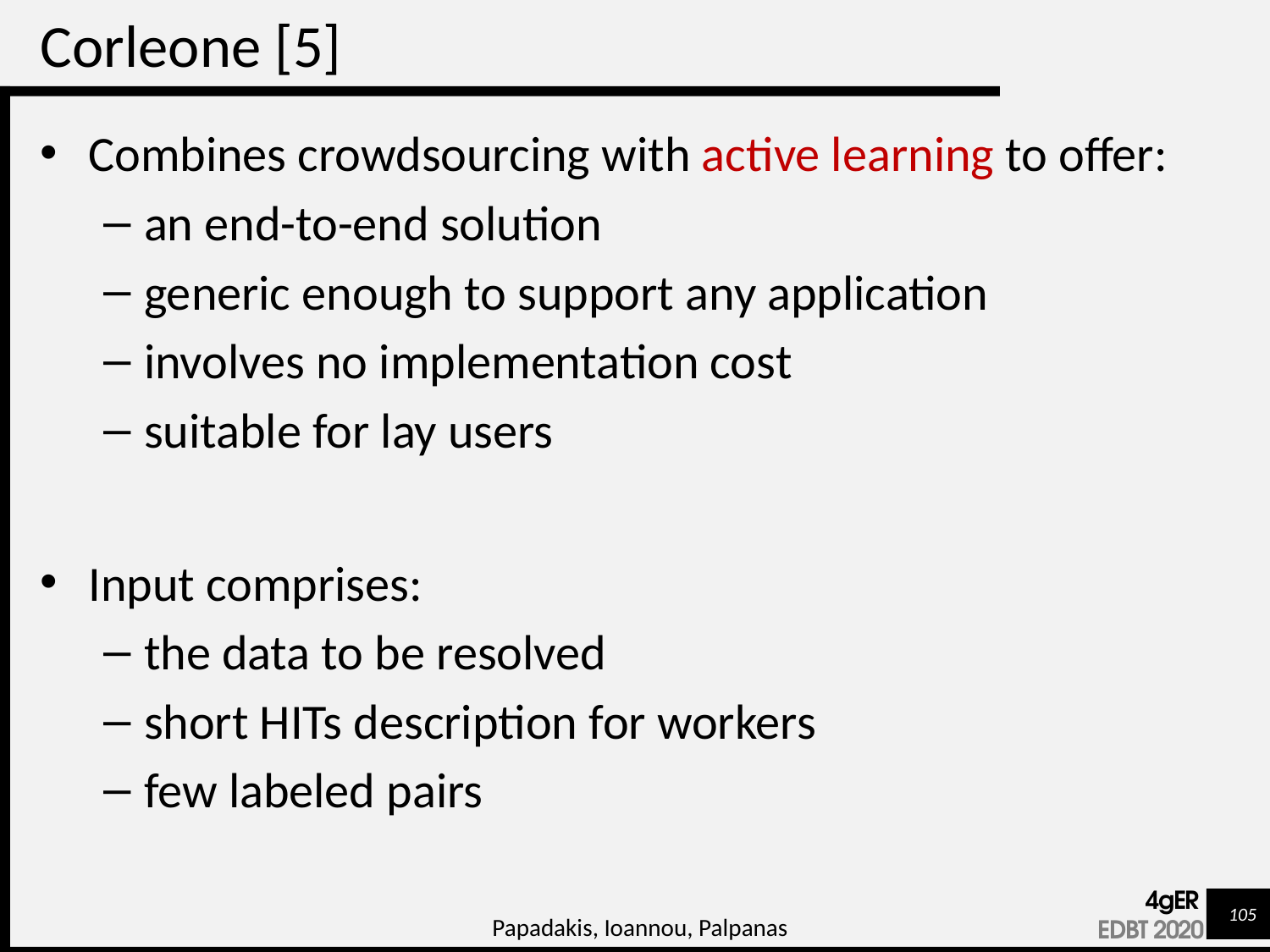

# Corleone [5]
Combines crowdsourcing with active learning to offer:
an end-to-end solution
generic enough to support any application
involves no implementation cost
suitable for lay users

Input comprises:
the data to be resolved
short HITs description for workers
few labeled pairs
Papadakis, Ioannou, Palpanas